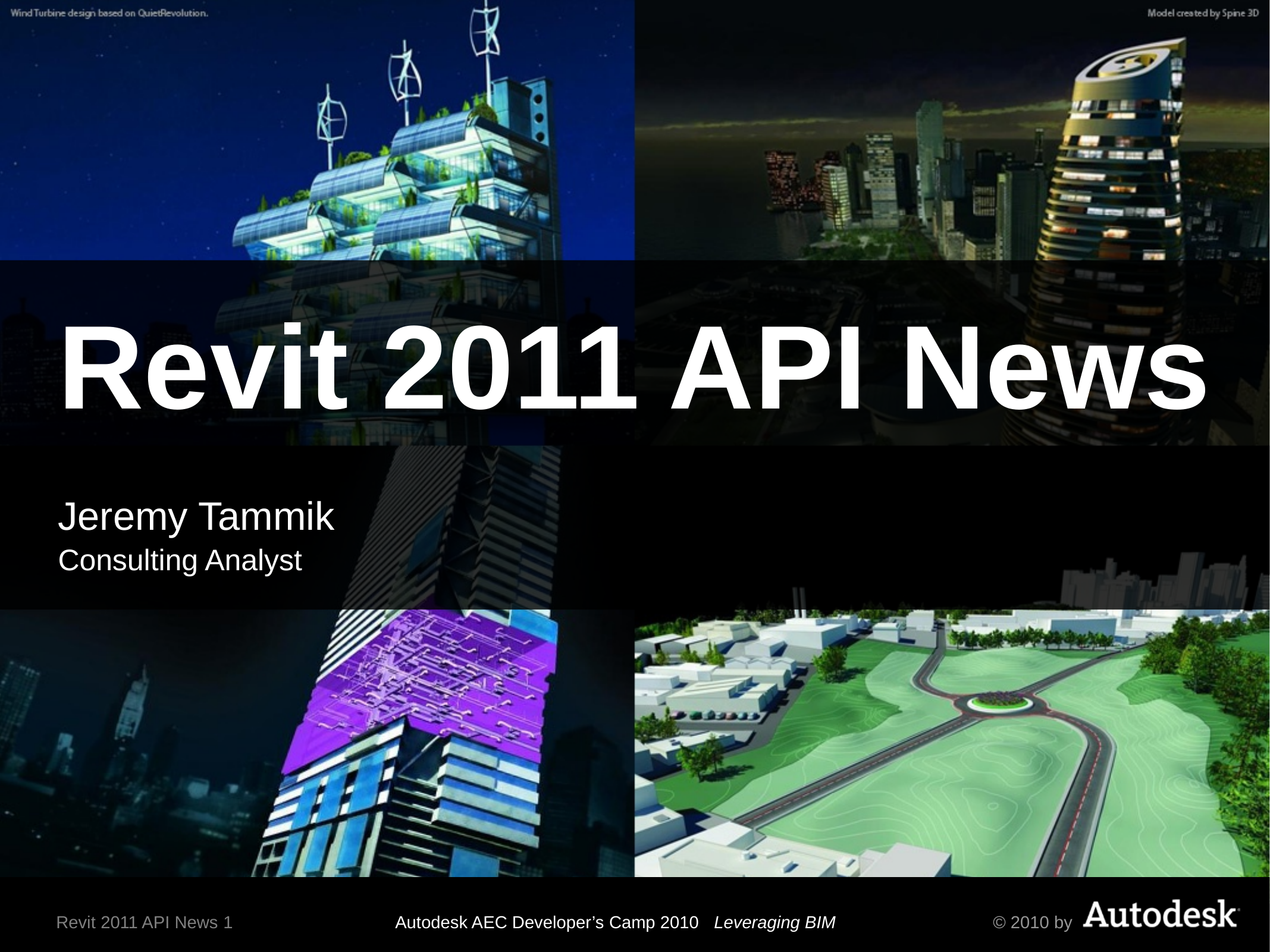

# Revit 2011 API News
Jeremy Tammik
Consulting Analyst